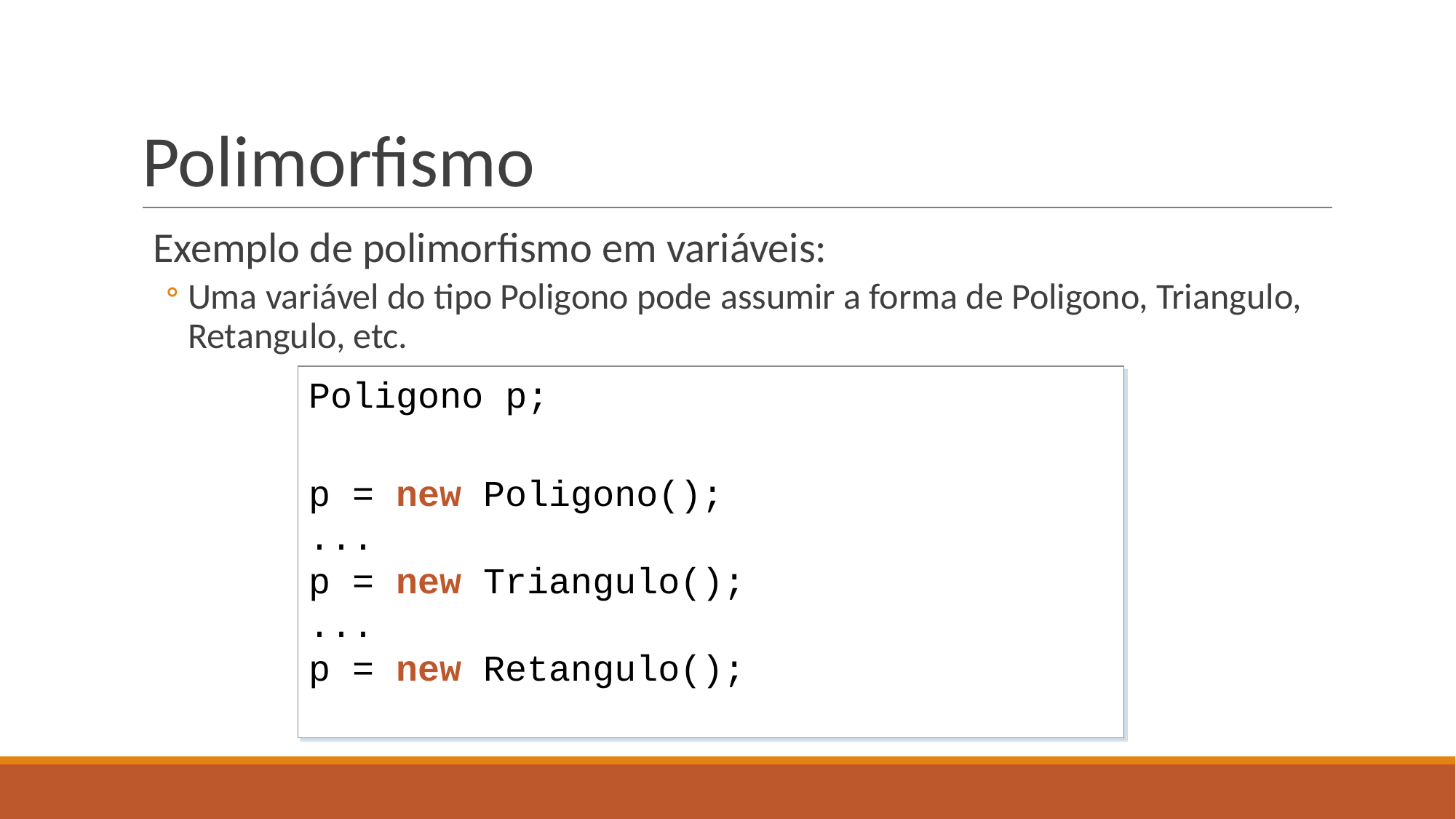

# Polimorfismo
Exemplo de polimorfismo em variáveis:
Uma variável do tipo Poligono pode assumir a forma de Poligono, Triangulo, Retangulo, etc.

Poligono p;

p = new Poligono();
...
p = new Triangulo();
...
p = new Retangulo();